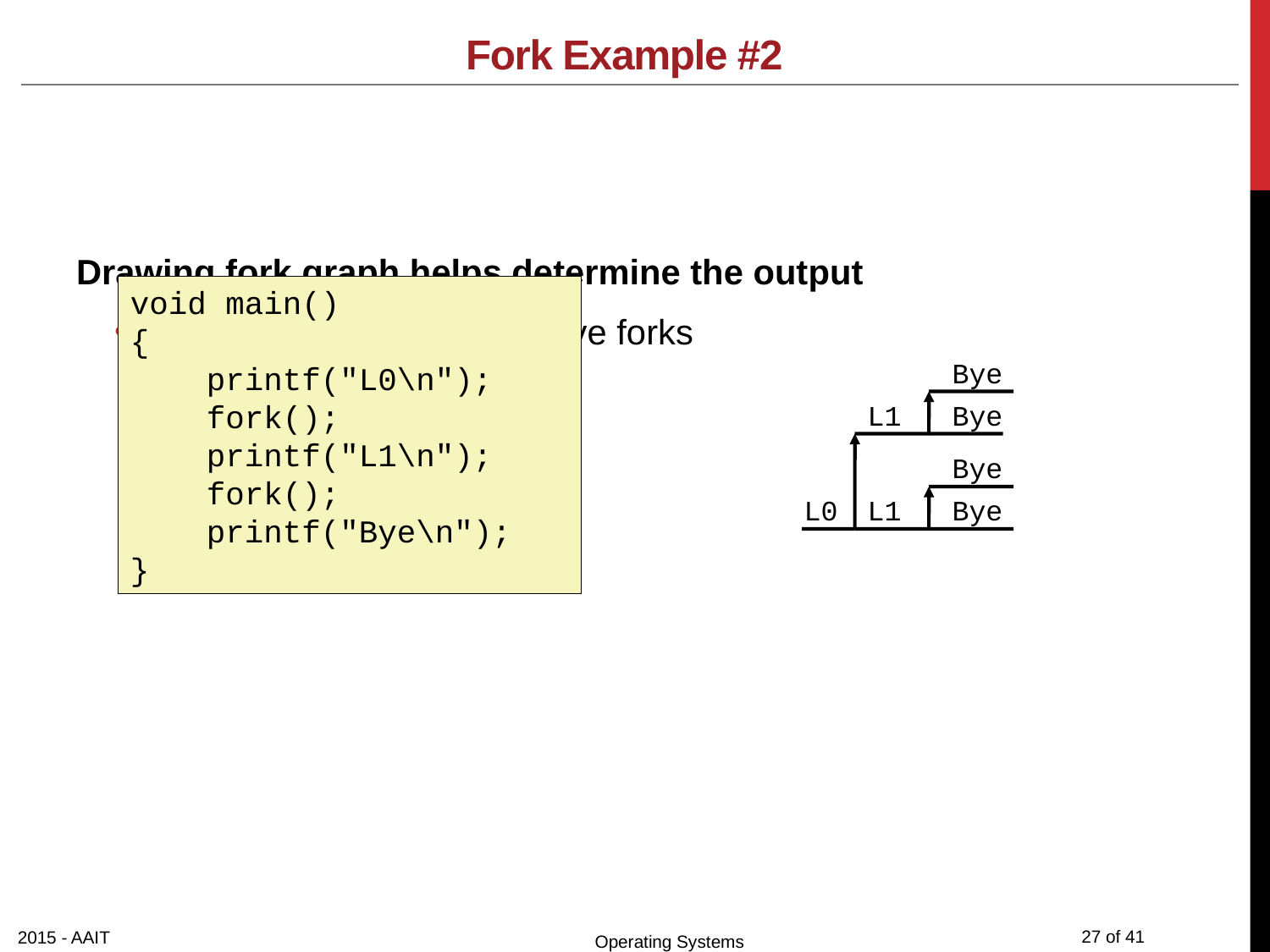

# Fork Example #2
Drawing fork graph helps determine the output
E.g consider Two consecutive forks
void main()
{
    printf("L0\n");
    fork();
    printf("L1\n");
    fork();
    printf("Bye\n");
}
Bye

Bye

Bye

Bye

L1

L1

L0

2015 - AAIT
Operating Systems
27 of 41